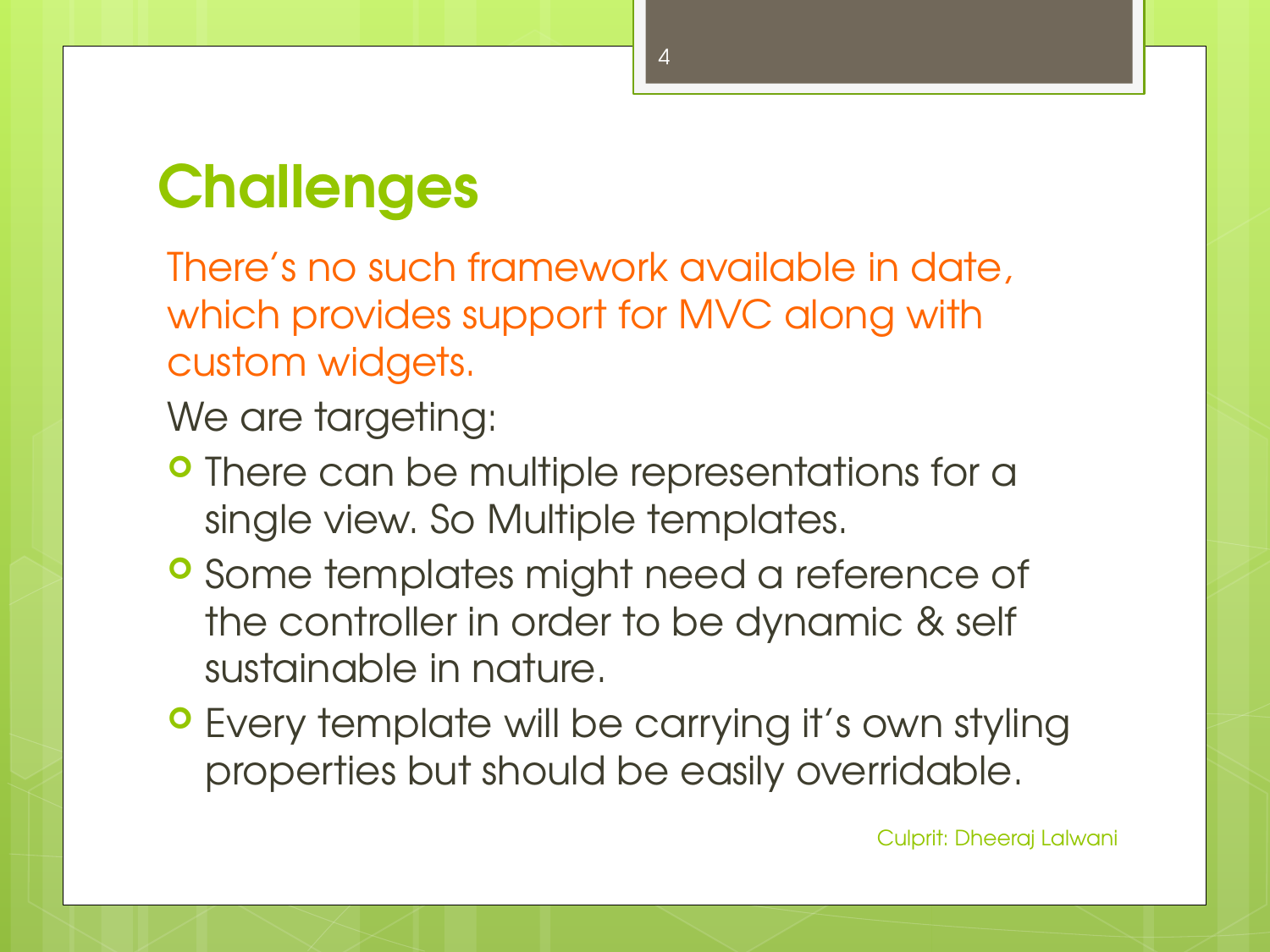

4
# Challenges
There’s no such framework available in date, which provides support for MVC along with custom widgets.
We are targeting:
There can be multiple representations for a single view. So Multiple templates.
Some templates might need a reference of the controller in order to be dynamic & self sustainable in nature.
Every template will be carrying it’s own styling properties but should be easily overridable.
Culprit: Dheeraj Lalwani